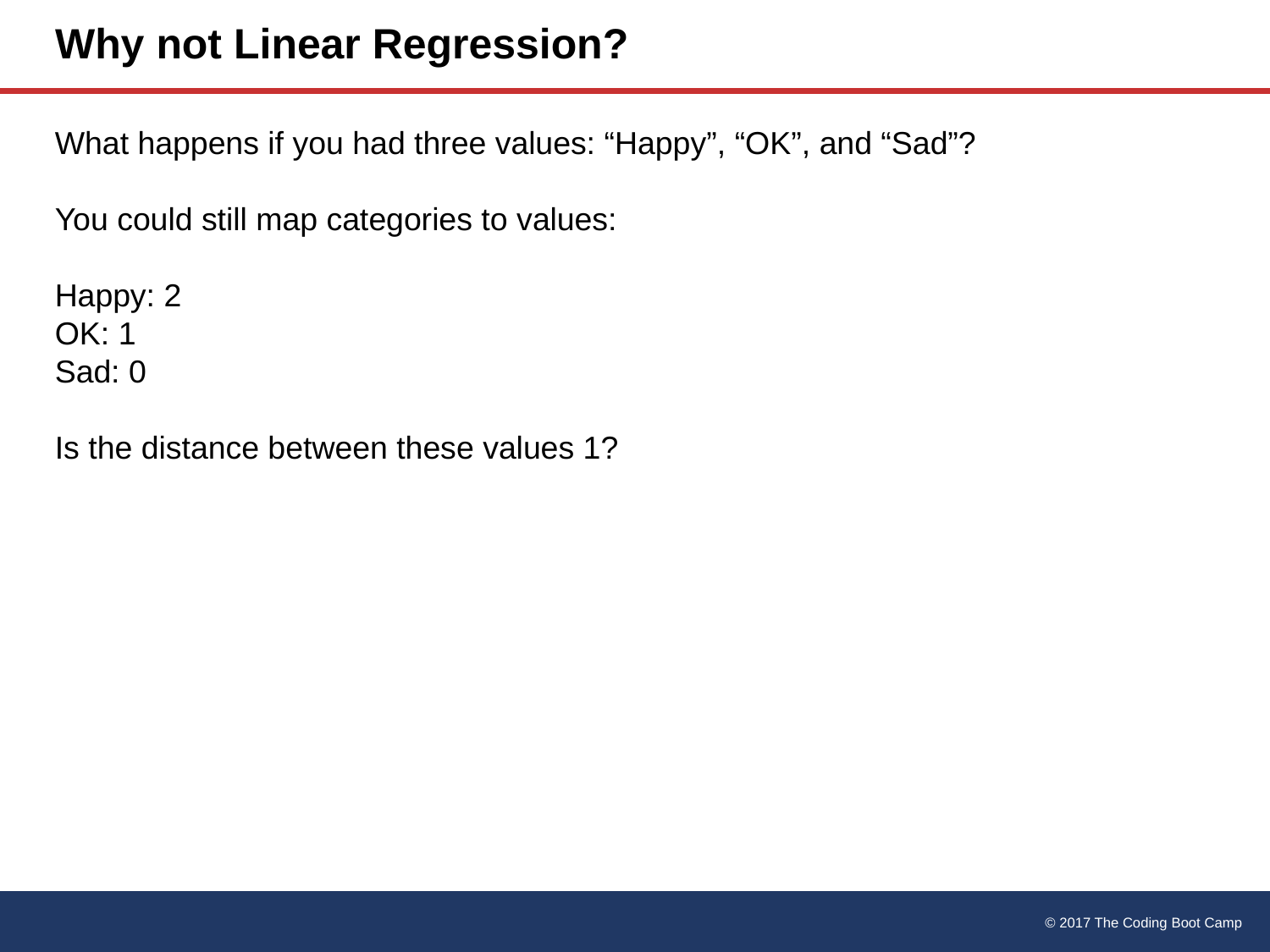

# Why not Linear Regression?
What happens if you had three values: “Happy”, “OK”, and “Sad”?

You could still map categories to values:

Happy: 2
OK: 1
Sad: 0

Is the distance between these values 1?